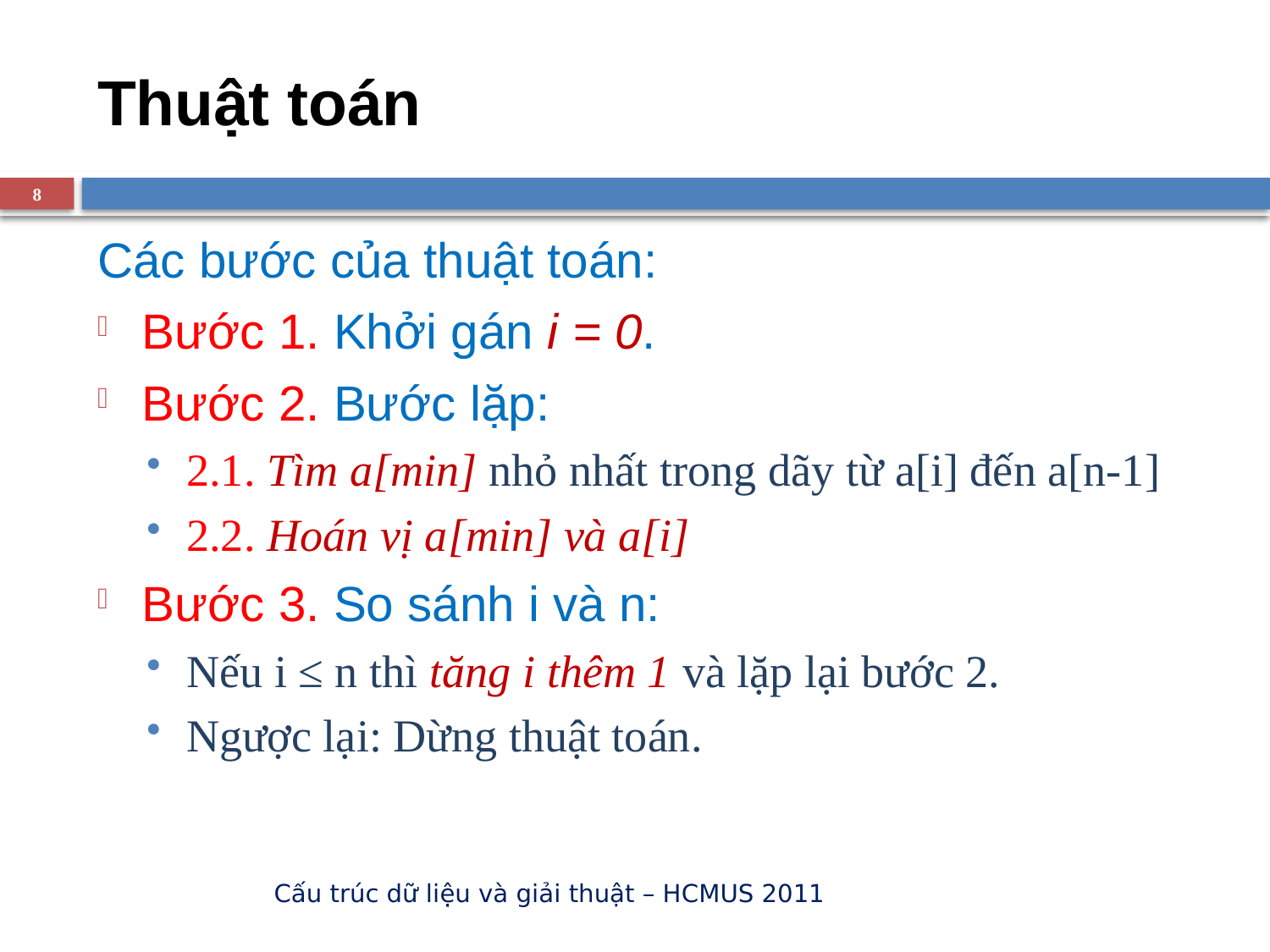

# Thuật toán
8
Các bước của thuật toán:
Bước 1. Khởi gán i = 0.
Bước 2. Bước lặp:
2.1. Tìm a[min] nhỏ nhất trong dãy từ a[i] đến a[n-1]
2.2. Hoán vị a[min] và a[i]
Bước 3. So sánh i và n:
Nếu i ≤ n thì tăng i thêm 1 và lặp lại bước 2.
Ngược lại: Dừng thuật toán.
Cấu trúc dữ liệu và giải thuật – HCMUS 2011